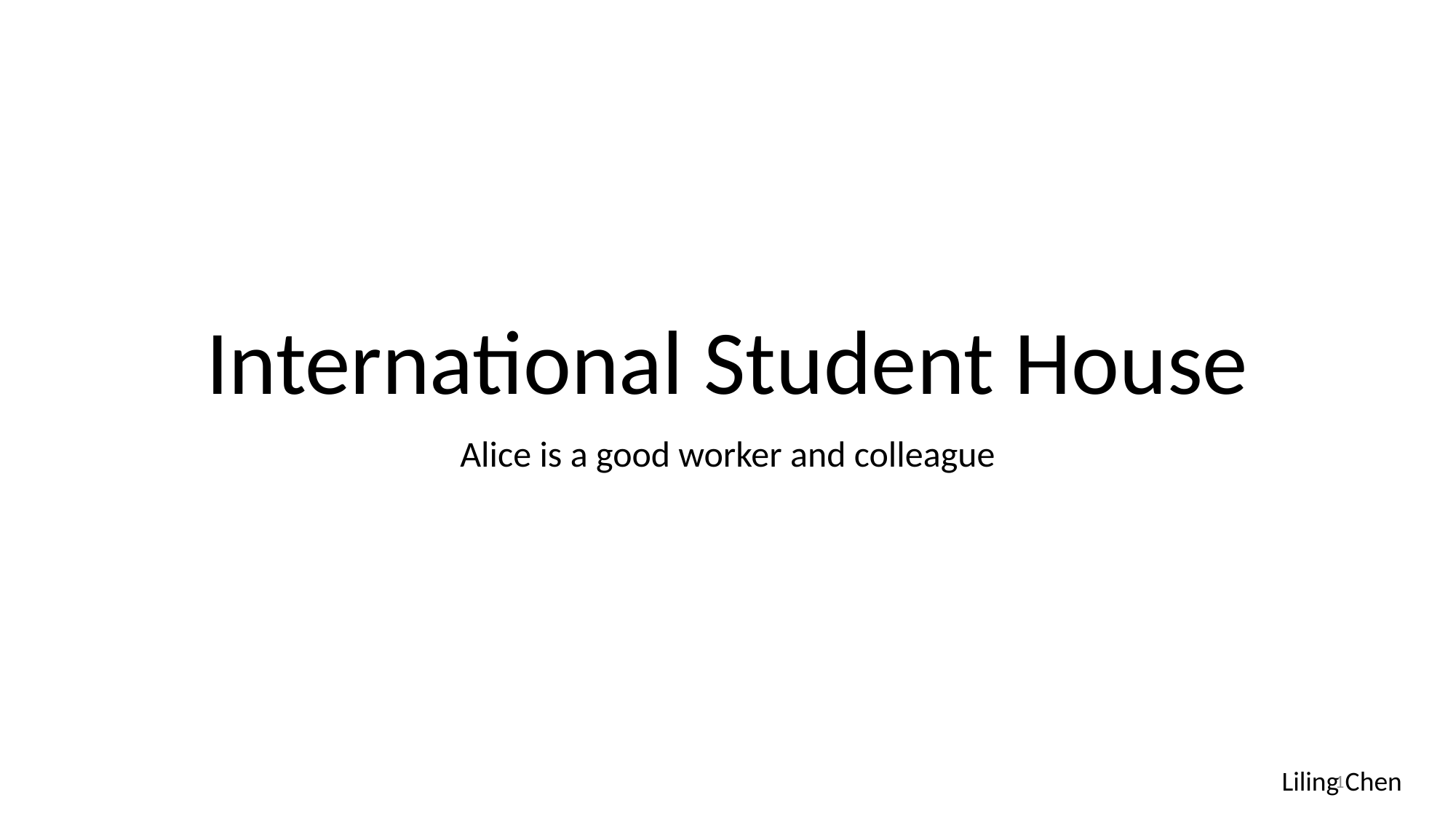

# International Student House
Alice is a good worker and colleague

 Liling Chen
1